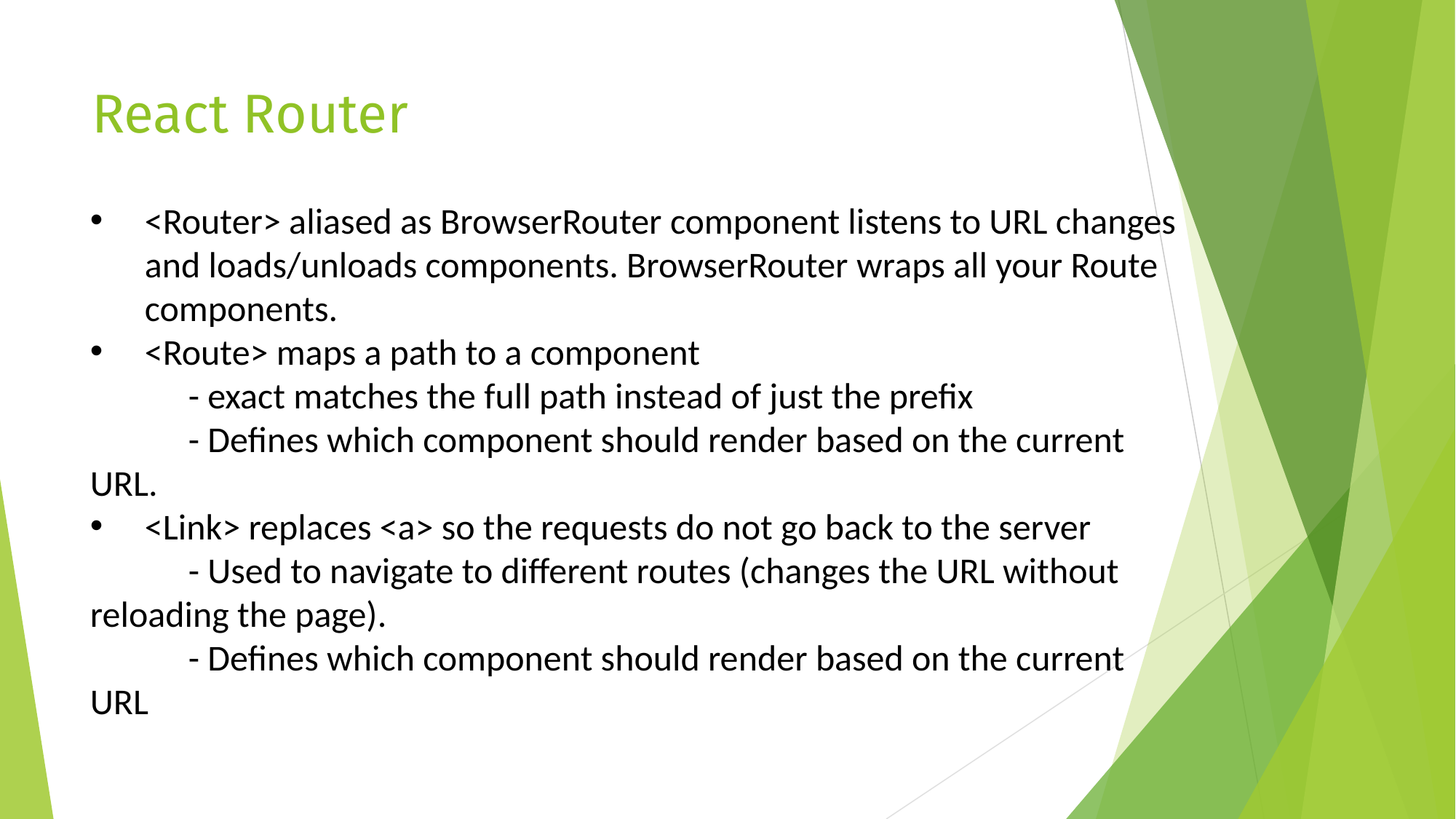

# React Router
<Router> aliased as BrowserRouter component listens to URL changes and loads/unloads components. BrowserRouter wraps all your Route components.
<Route> maps a path to a component
            - exact matches the full path instead of just the prefix
            - Defines which component should render based on the current URL.
<Link> replaces <a> so the requests do not go back to the server
            - Used to navigate to different routes (changes the URL without reloading the page).
            - Defines which component should render based on the current URL